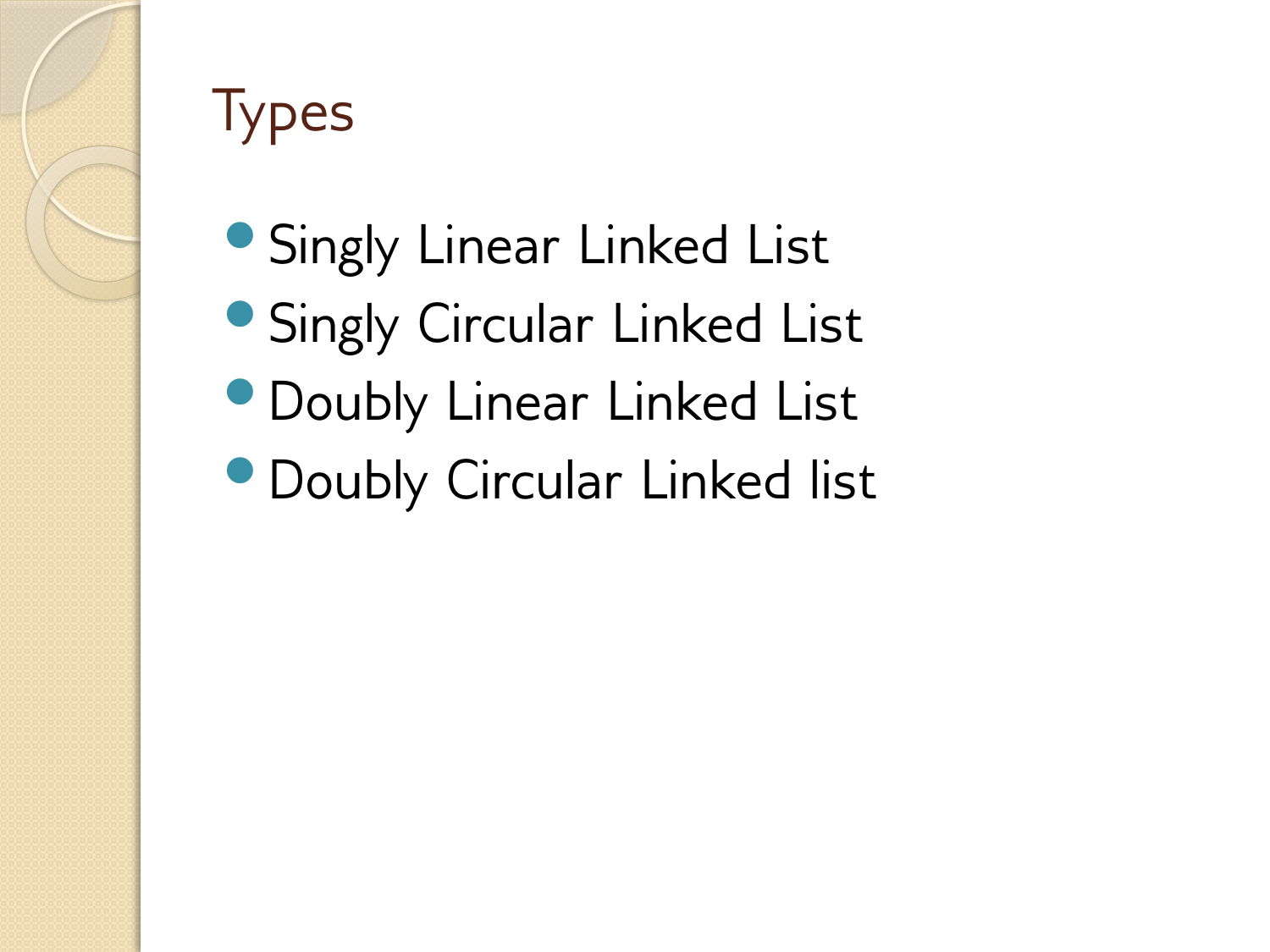

# Types
Singly Linear Linked List
Singly Circular Linked List
Doubly Linear Linked List
Doubly Circular Linked list